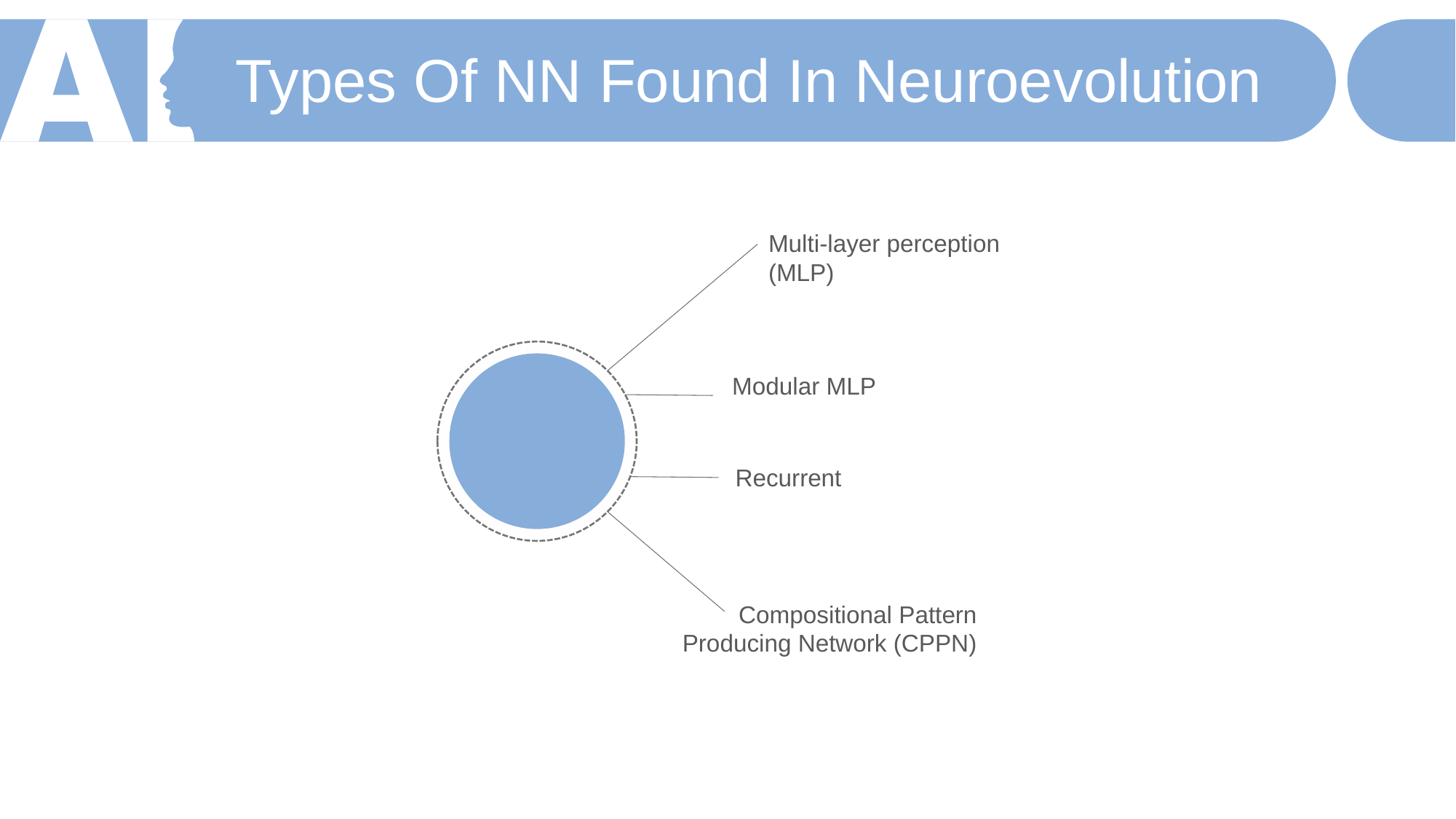

Types Of NN Found In Neuroevolution
Multi-layer perception (MLP)

Modular MLP
Recurrent
Compositional Pattern Producing Network (CPPN)